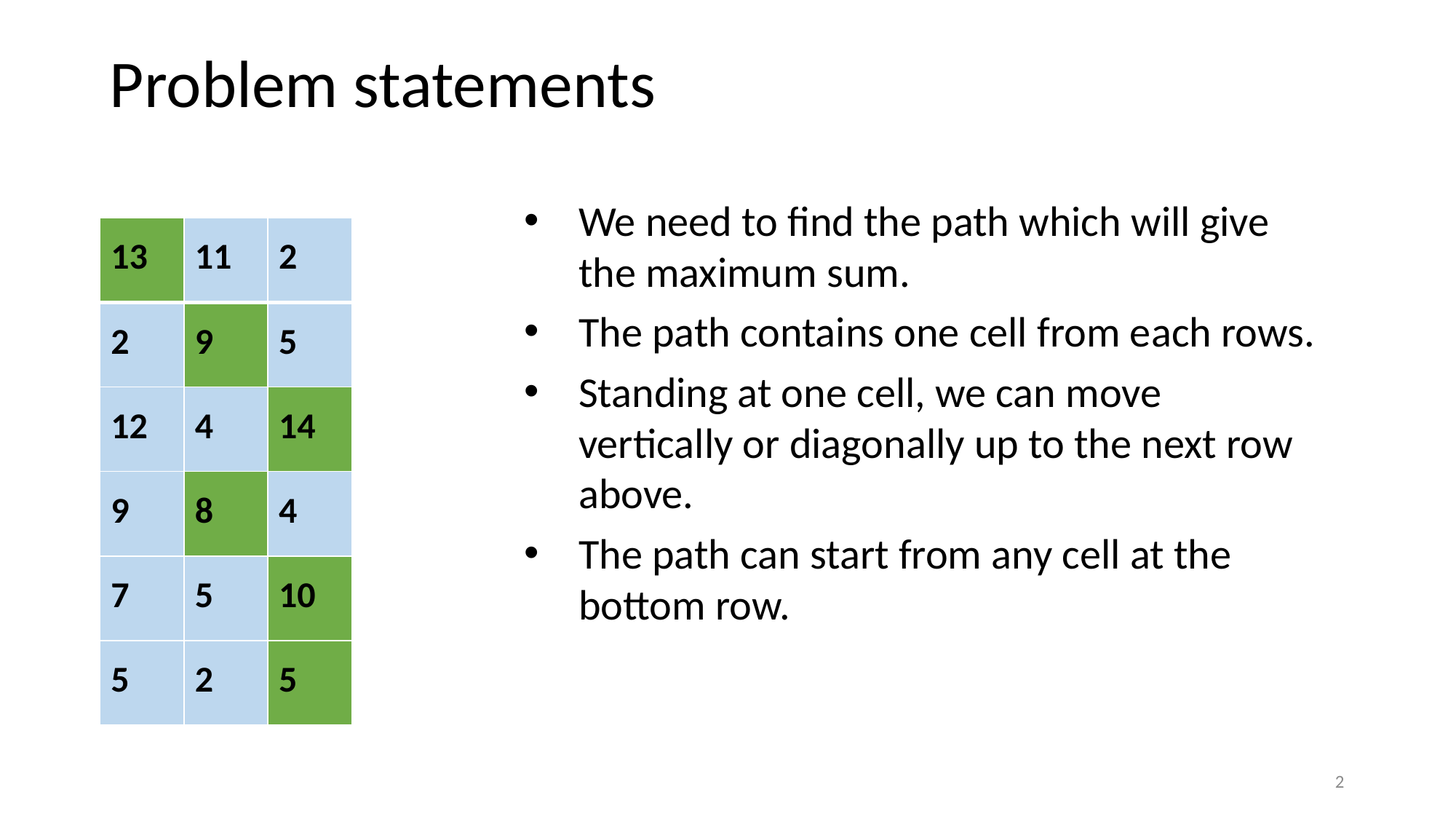

# Problem statements

We need to find the path which will give the maximum sum.
The path contains one cell from each rows.
Standing at one cell, we can move vertically or diagonally up to the next row above.
The path can start from any cell at the bottom row.
| 13 | 11 | 2 |
| --- | --- | --- |
| 2 | 9 | 5 |
| 12 | 4 | 14 |
| 9 | 8 | 4 |
| 7 | 5 | 10 |
| 5 | 2 | 5 |
2